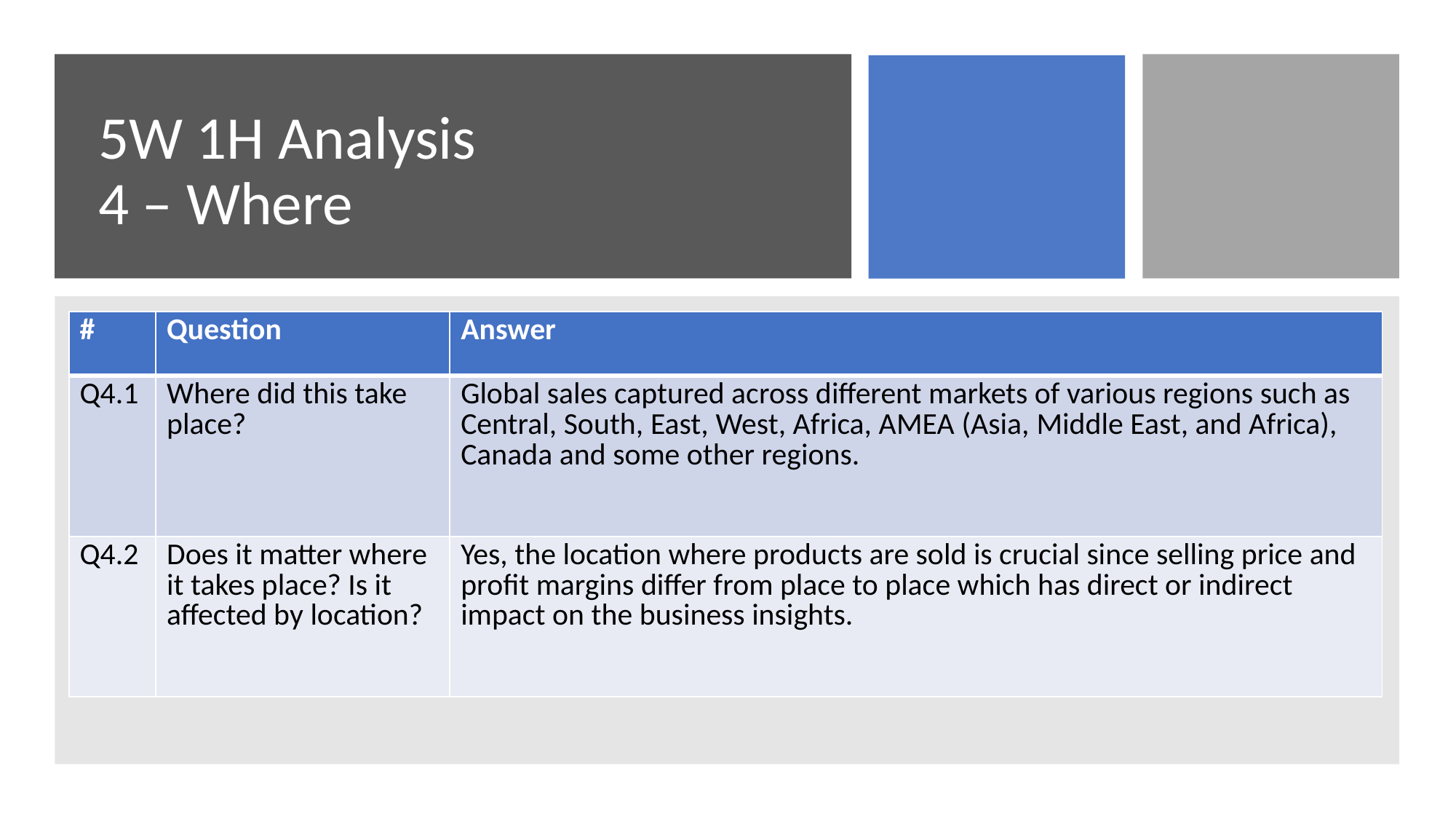

# 5W 1H Analysis 4 – Where

| # | Question | Answer |
| --- | --- | --- |
| Q4.1 | Where did this take place? | Global sales captured across different markets of various regions such as Central, South, East, West, Africa, AMEA (Asia, Middle East, and Africa), Canada and some other regions. |
| Q4.2 | Does it matter where it takes place? Is it affected by location? | Yes, the location where products are sold is crucial since selling price and profit margins differ from place to place which has direct or indirect impact on the business insights. |